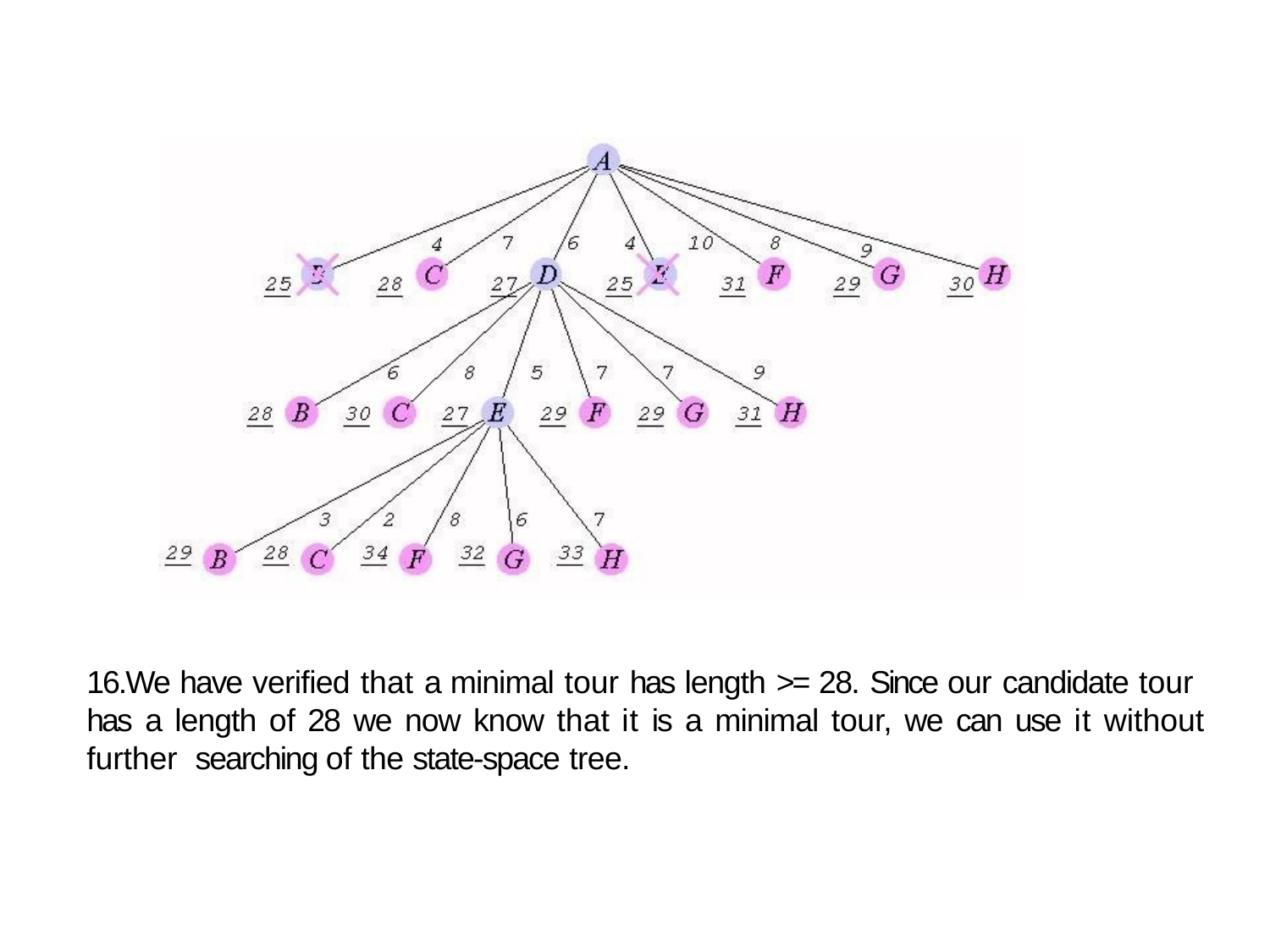

16.We have verified that a minimal tour has length >= 28. Since our candidate tour  has a length of 28 we now know that it is a minimal tour, we can use it without further  searching of the state-space tree.